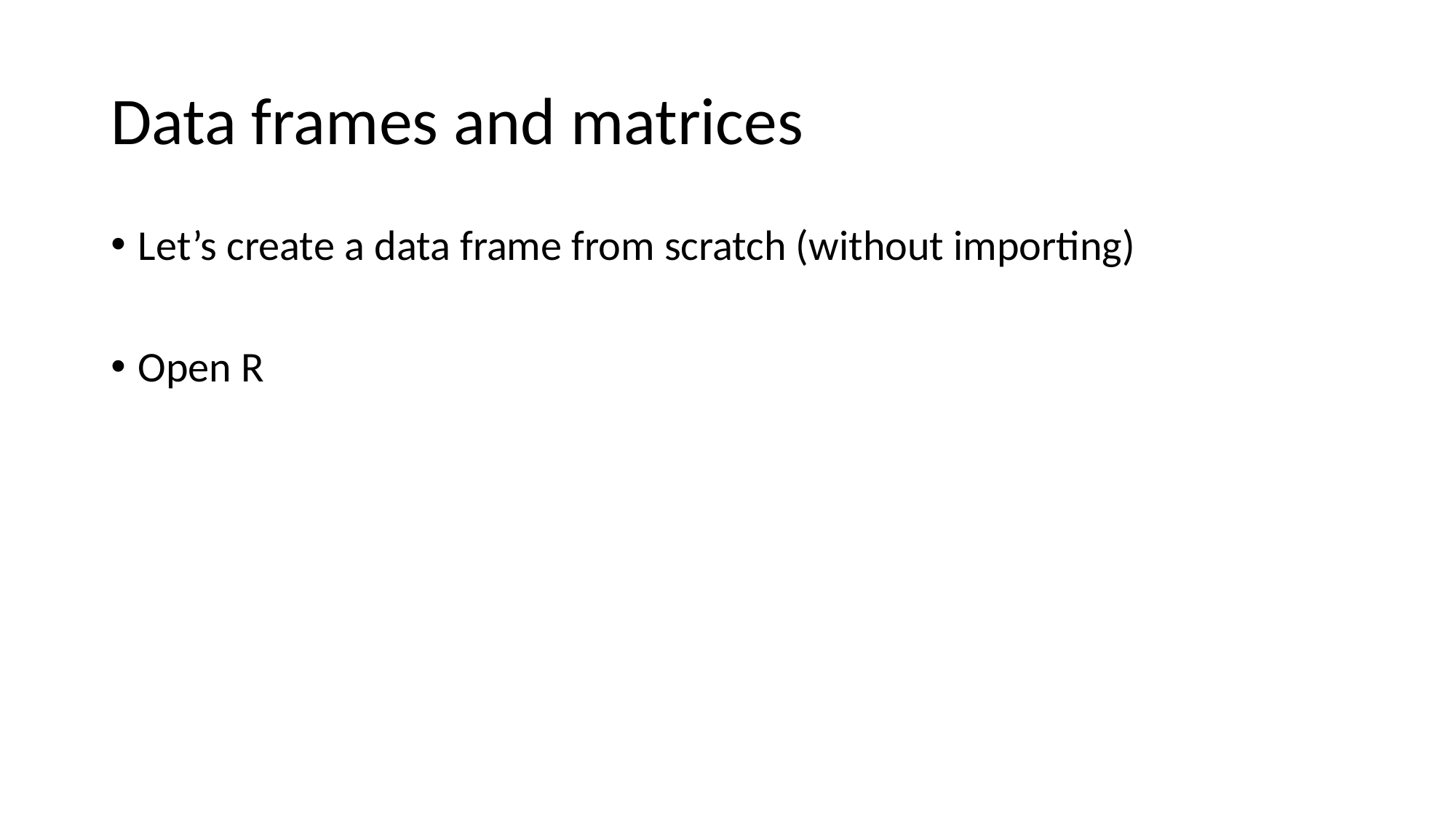

# Data frames and matrices
Let’s create a data frame from scratch (without importing)

Open R